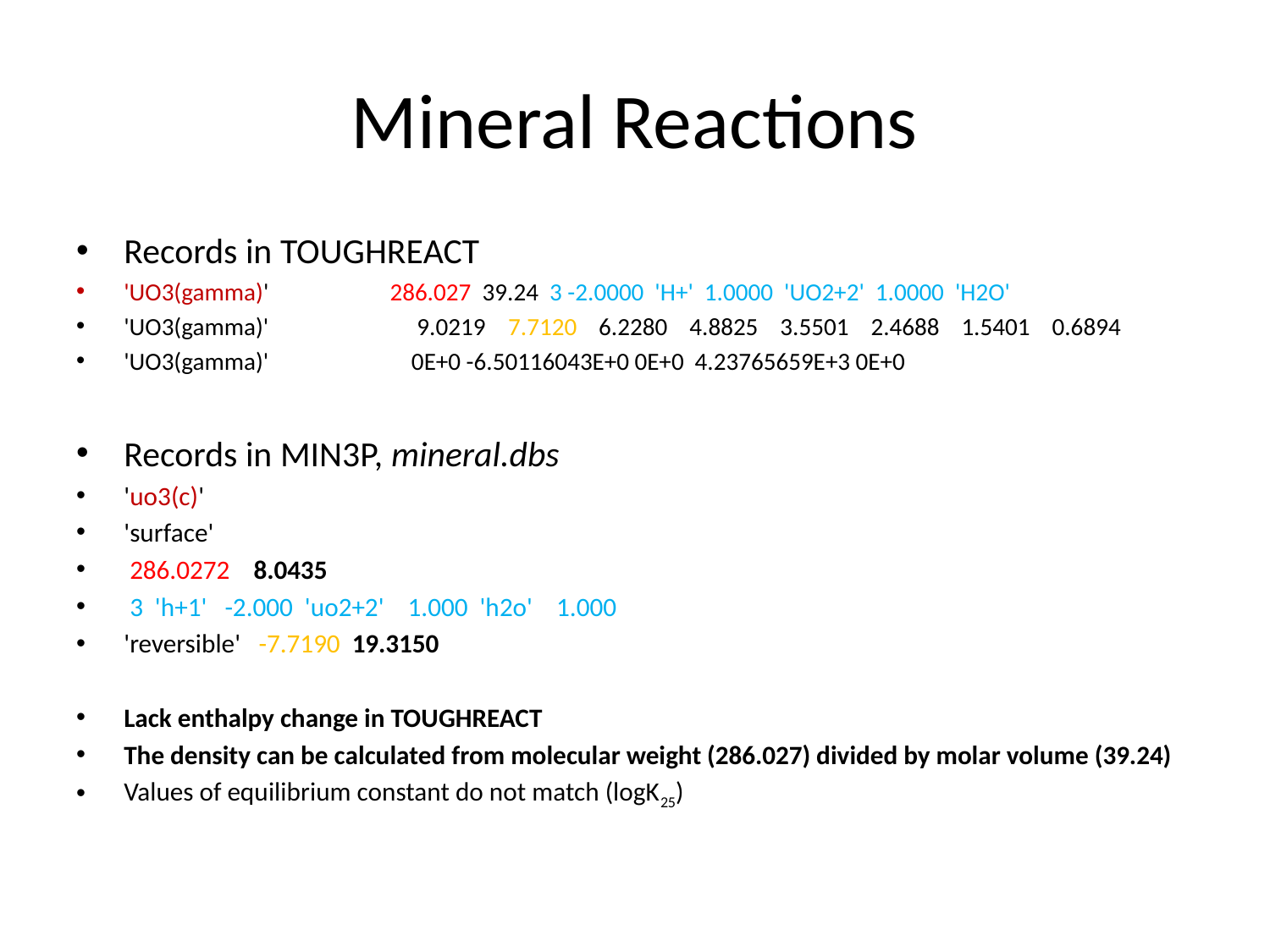

# Mineral Reactions
Records in TOUGHREACT
'UO3(gamma)'                      286.027  39.24  3 -2.0000  'H+'  1.0000  'UO2+2'  1.0000  'H2O'
'UO3(gamma)'                           9.0219    7.7120    6.2280    4.8825    3.5501    2.4688    1.5401    0.6894
'UO3(gamma)'                          0E+0 -6.50116043E+0 0E+0  4.23765659E+3 0E+0

Records in MIN3P, mineral.dbs
'uo3(c)'
'surface'
 286.0272    8.0435
 3  'h+1'   -2.000  'uo2+2'    1.000  'h2o'    1.000
'reversible'   -7.7190  19.3150

Lack enthalpy change in TOUGHREACT
The density can be calculated from molecular weight (286.027) divided by molar volume (39.24)
Values of equilibrium constant do not match (logK25)